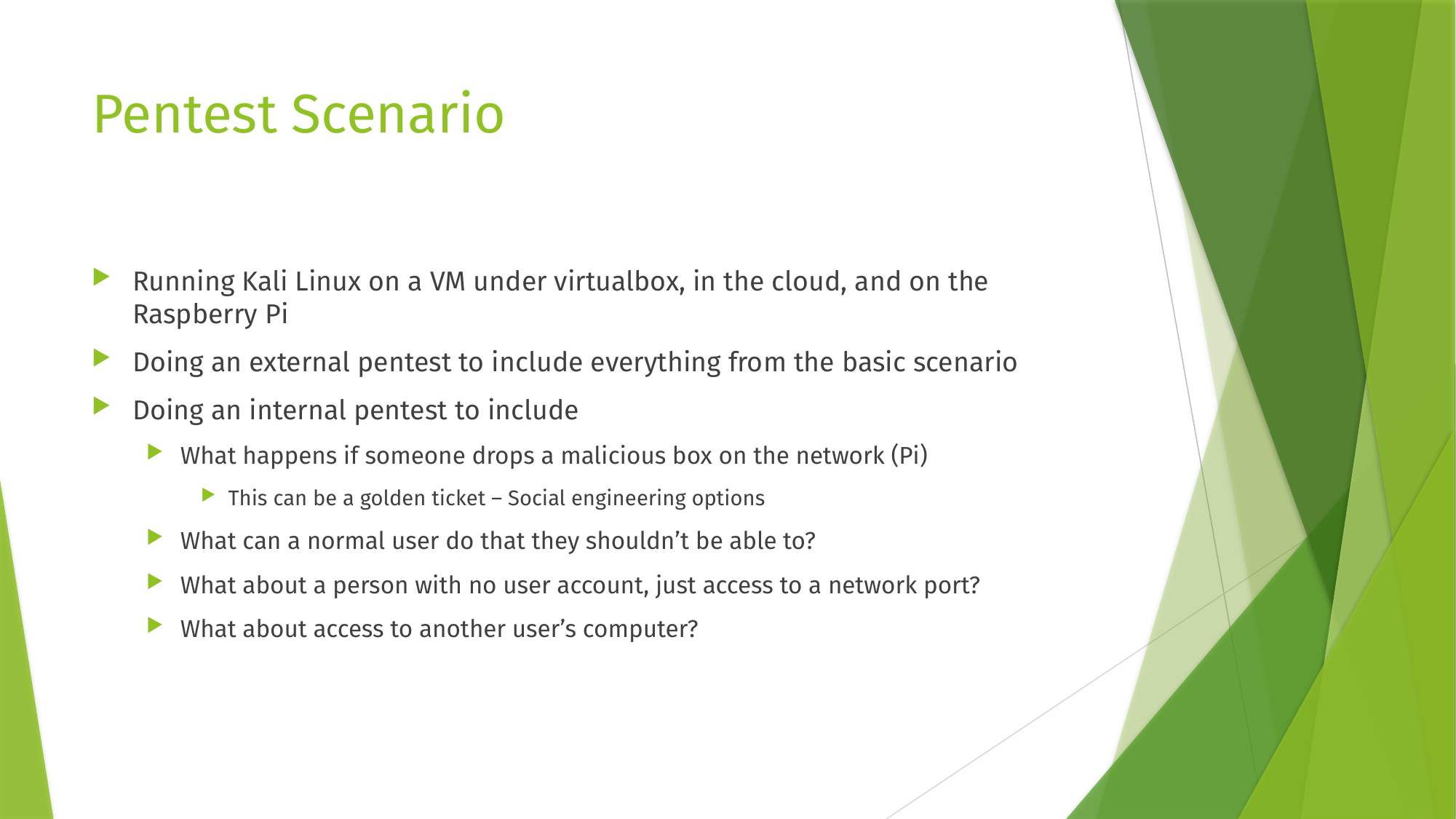

# Pentest Scenario
Running Kali Linux on a VM under virtualbox, in the cloud, and on the Raspberry Pi
Doing an external pentest to include everything from the basic scenario
Doing an internal pentest to include
What happens if someone drops a malicious box on the network (Pi)
This can be a golden ticket – Social engineering options
What can a normal user do that they shouldn’t be able to?
What about a person with no user account, just access to a network port?
What about access to another user’s computer?